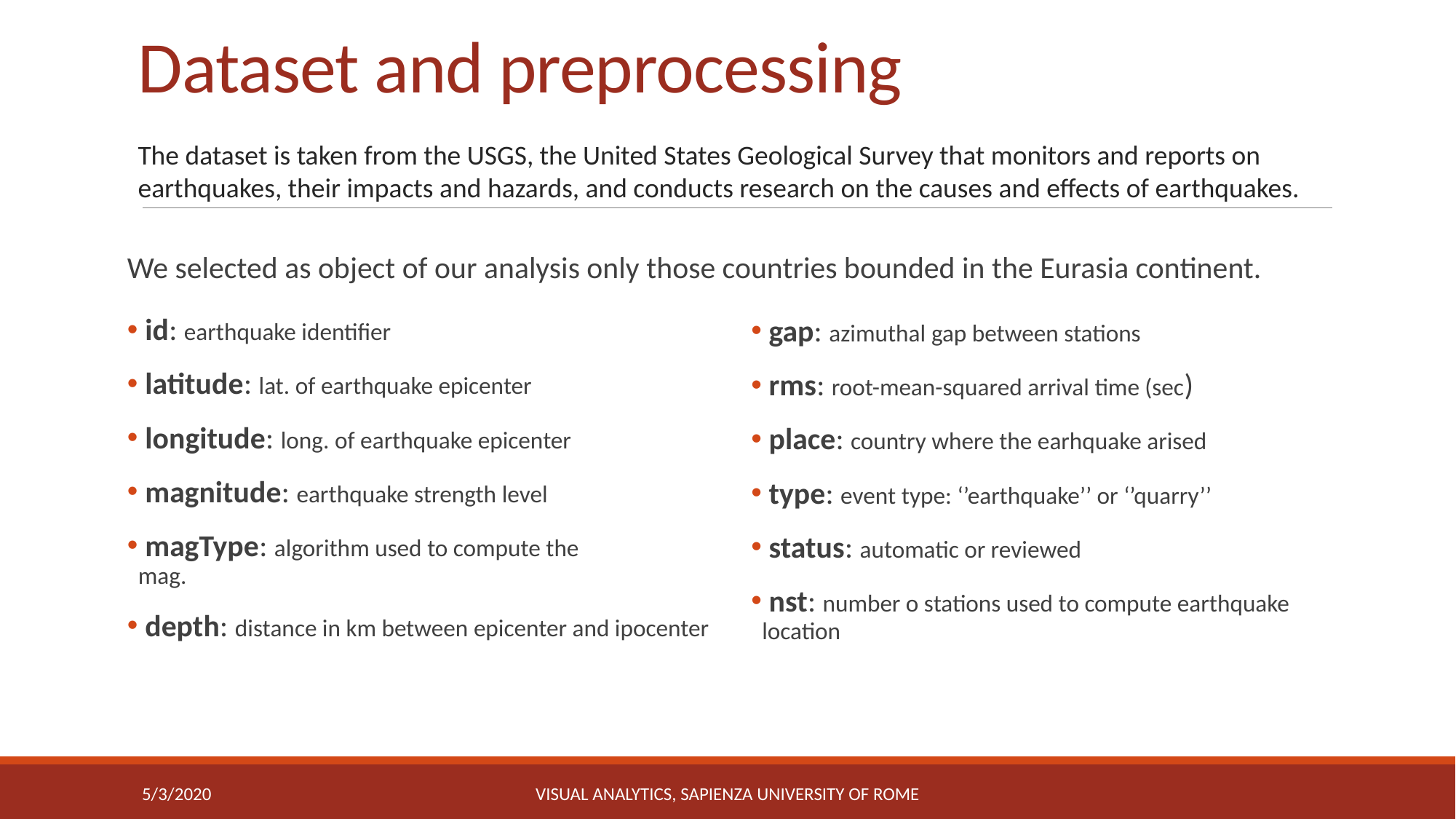

# Dataset and preprocessing
The dataset is taken from the USGS, the United States Geological Survey that monitors and reports on earthquakes, their impacts and hazards, and conducts research on the causes and effects of earthquakes.
We selected as object of our analysis only those countries bounded in the Eurasia continent.
 id: earthquake identifier
 latitude: lat. of earthquake epicenter
 longitude: long. of earthquake epicenter
 magnitude: earthquake strength level
 magType: algorithm used to compute the
mag.
 depth: distance in km between epicenter and ipocenter

 gap: azimuthal gap between stations
 rms: root-mean-squared arrival time (sec)
 place: country where the earhquake arised
 type: event type: ‘’earthquake’’ or ‘’quarry’’
 status: automatic or reviewed
 nst: number o stations used to compute earthquake location

5/3/2020
Visual Analytics, Sapienza University of Rome